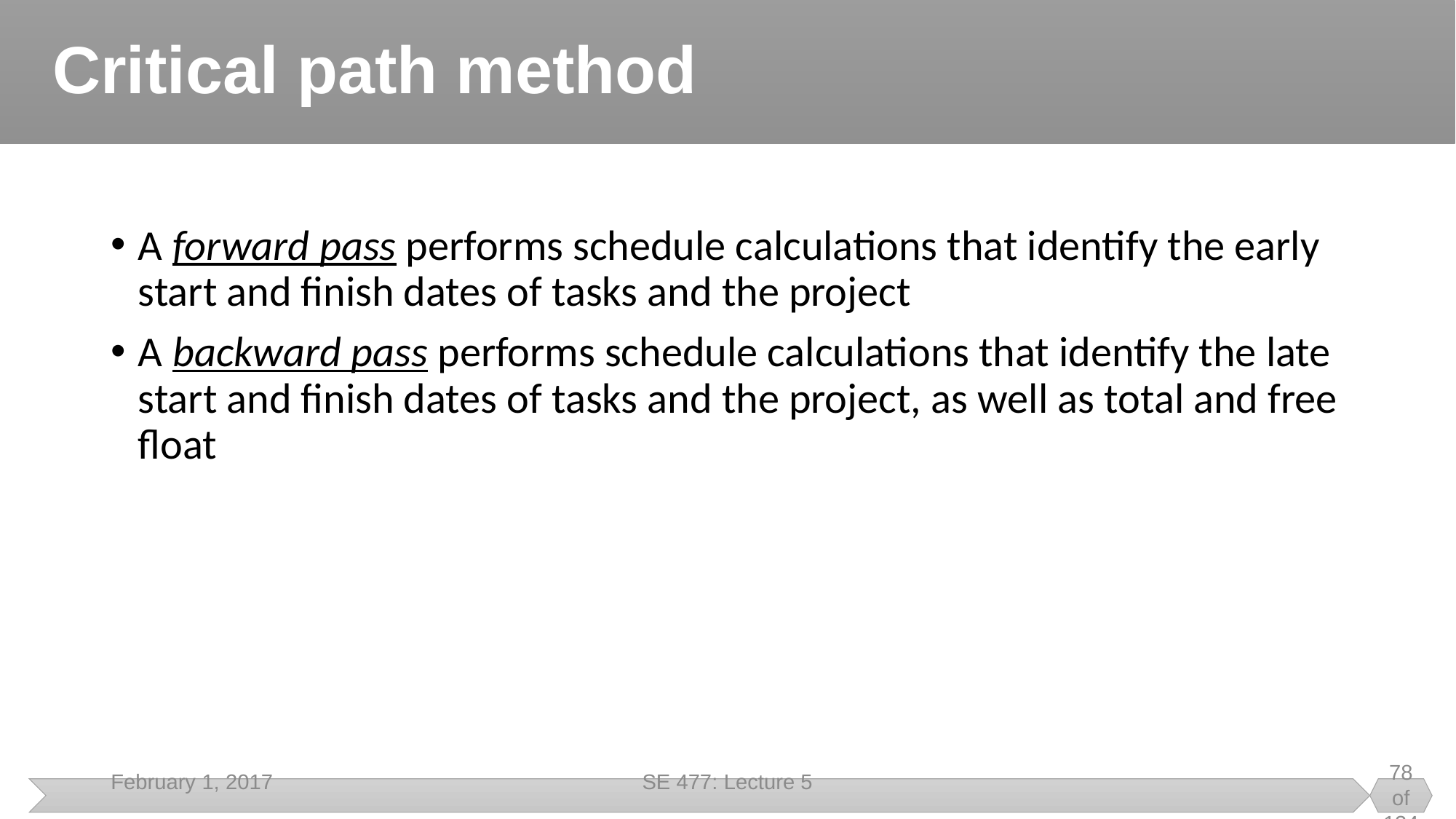

# Critical path method
A forward pass performs schedule calculations that identify the early start and finish dates of tasks and the project
A backward pass performs schedule calculations that identify the late start and finish dates of tasks and the project, as well as total and free float

February 1, 2017
SE 477: Lecture 5
78 of 134